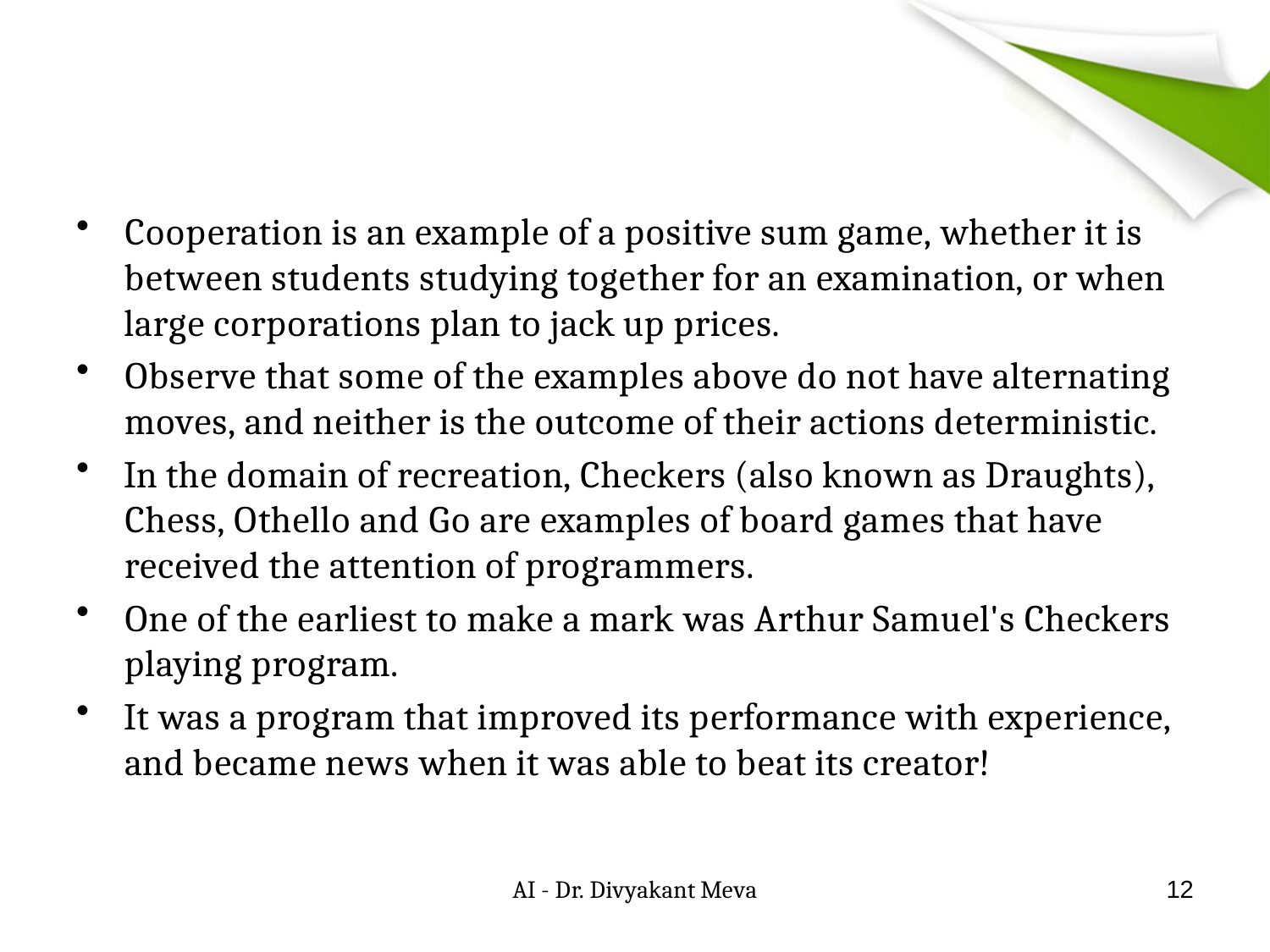

#
Cooperation is an example of a positive sum game, whether it is between students studying together for an examination, or when large corporations plan to jack up prices.
Observe that some of the examples above do not have alternating moves, and neither is the outcome of their actions deterministic.
In the domain of recreation, Checkers (also known as Draughts), Chess, Othello and Go are examples of board games that have received the attention of programmers.
One of the earliest to make a mark was Arthur Samuel's Checkers playing program.
It was a program that improved its performance with experience, and became news when it was able to beat its creator!
AI - Dr. Divyakant Meva
12